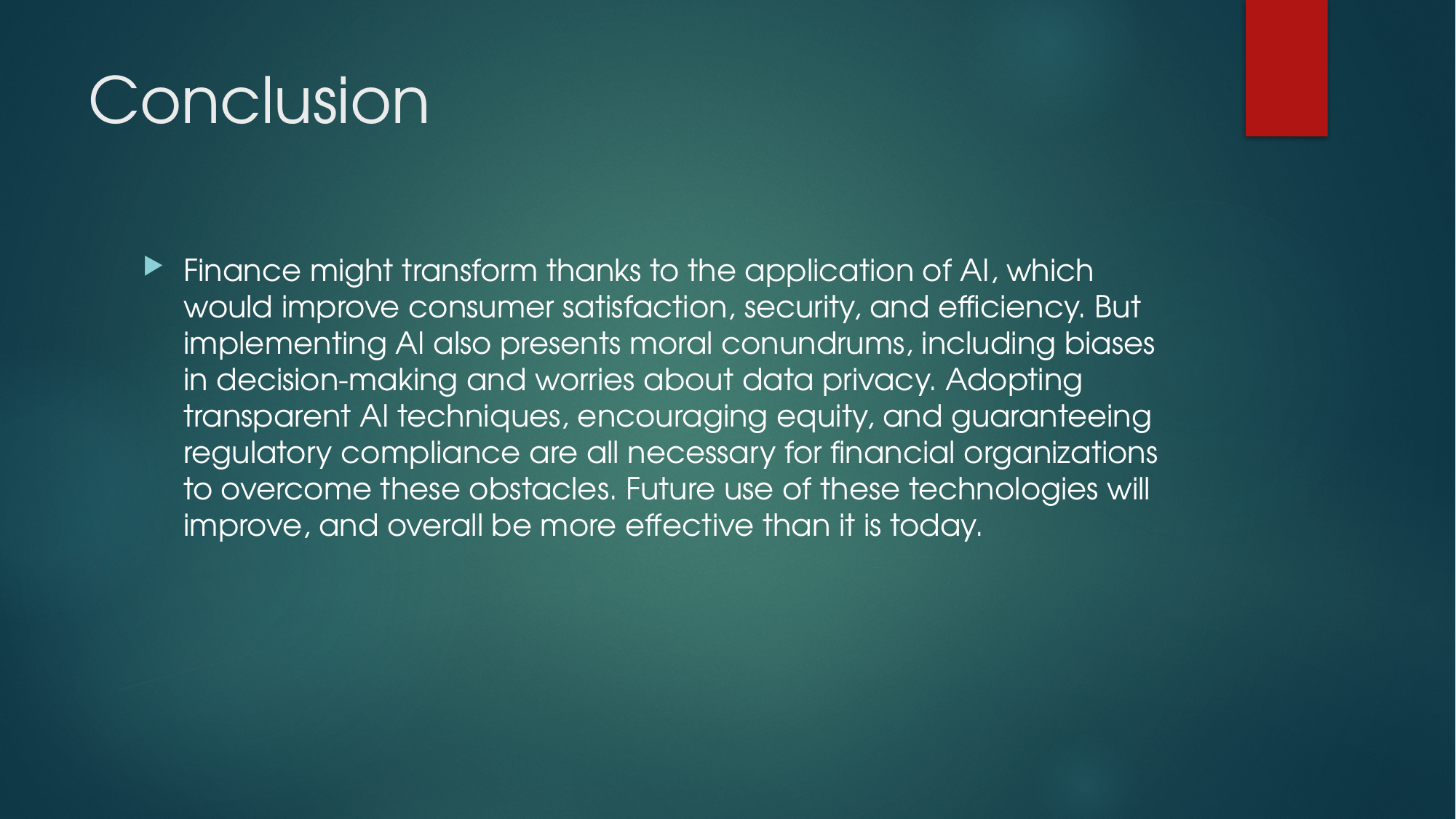

# Conclusion
Finance might transform thanks to the application of AI, which would improve consumer satisfaction, security, and efficiency. But implementing AI also presents moral conundrums, including biases in decision-making and worries about data privacy. Adopting transparent AI techniques, encouraging equity, and guaranteeing regulatory compliance are all necessary for financial organizations to overcome these obstacles. Future use of these technologies will improve, and overall be more effective than it is today.